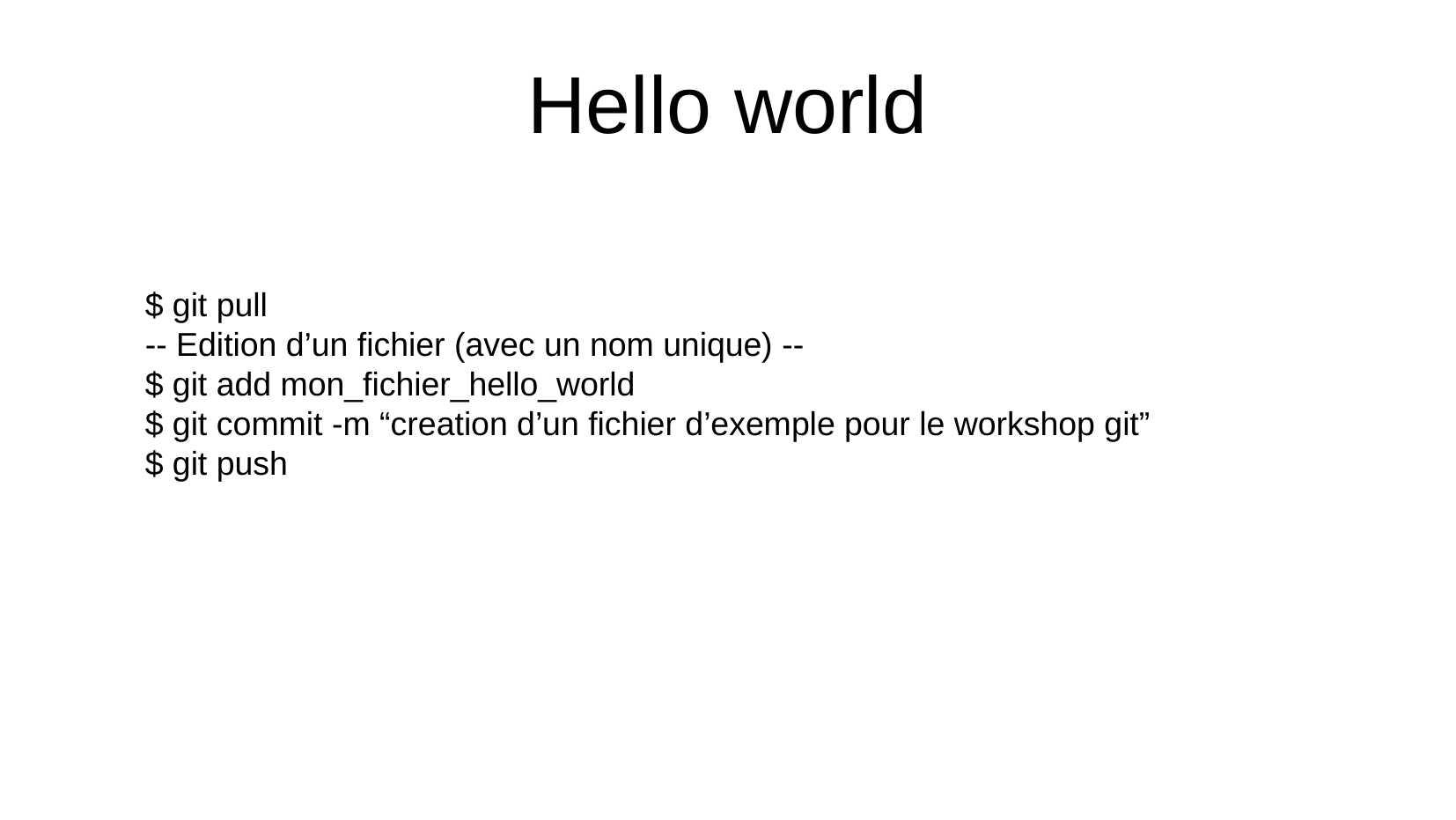

Hello world
$ git pull
-- Edition d’un fichier (avec un nom unique) --
$ git add mon_fichier_hello_world
$ git commit -m “creation d’un fichier d’exemple pour le workshop git”
$ git push
User: ephec-ephec
Pass: lepheccestchouette